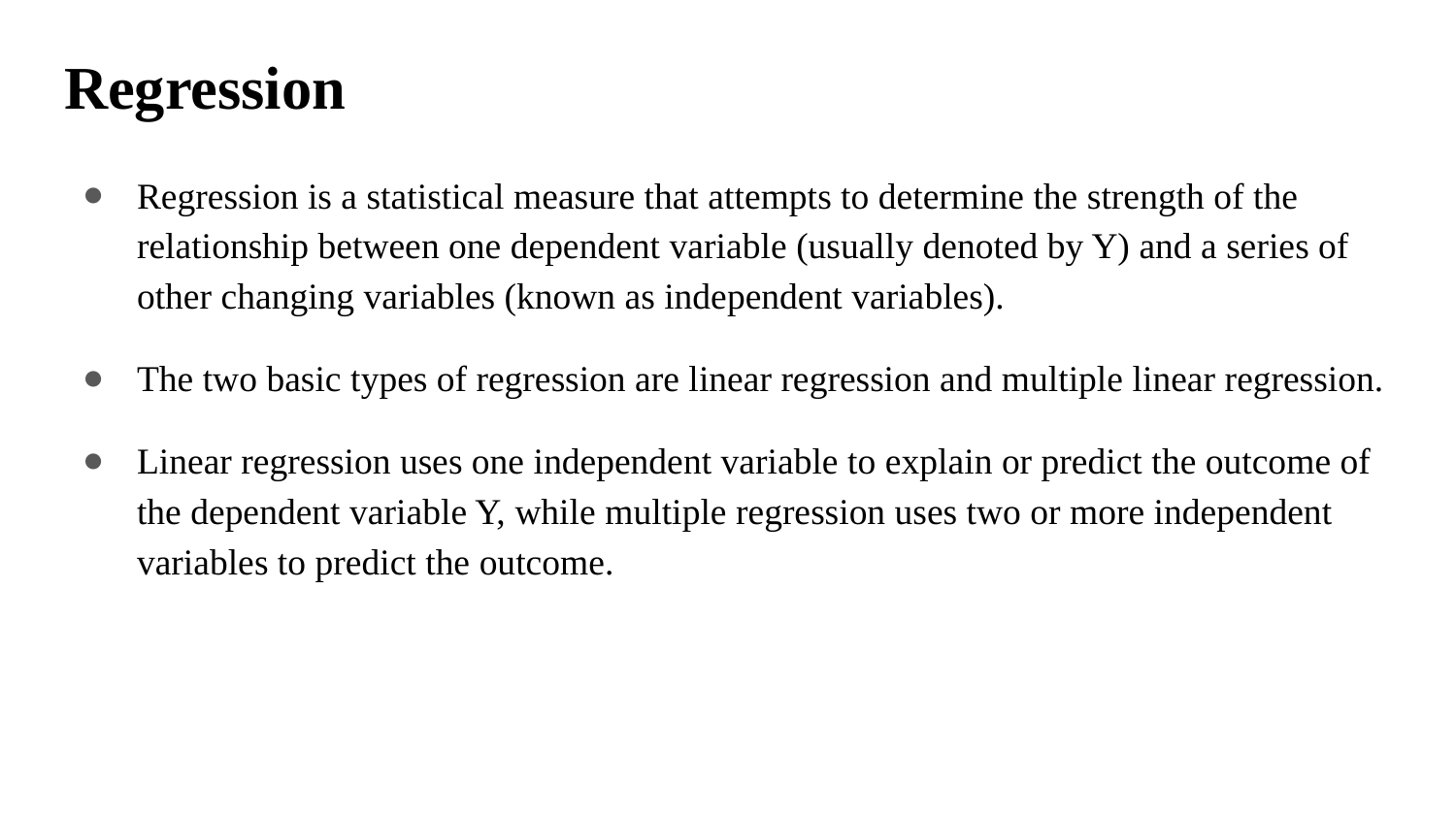

# Regression
Regression is a statistical measure that attempts to determine the strength of the relationship between one dependent variable (usually denoted by Y) and a series of other changing variables (known as independent variables).
The two basic types of regression are linear regression and multiple linear regression.
Linear regression uses one independent variable to explain or predict the outcome of the dependent variable Y, while multiple regression uses two or more independent variables to predict the outcome.